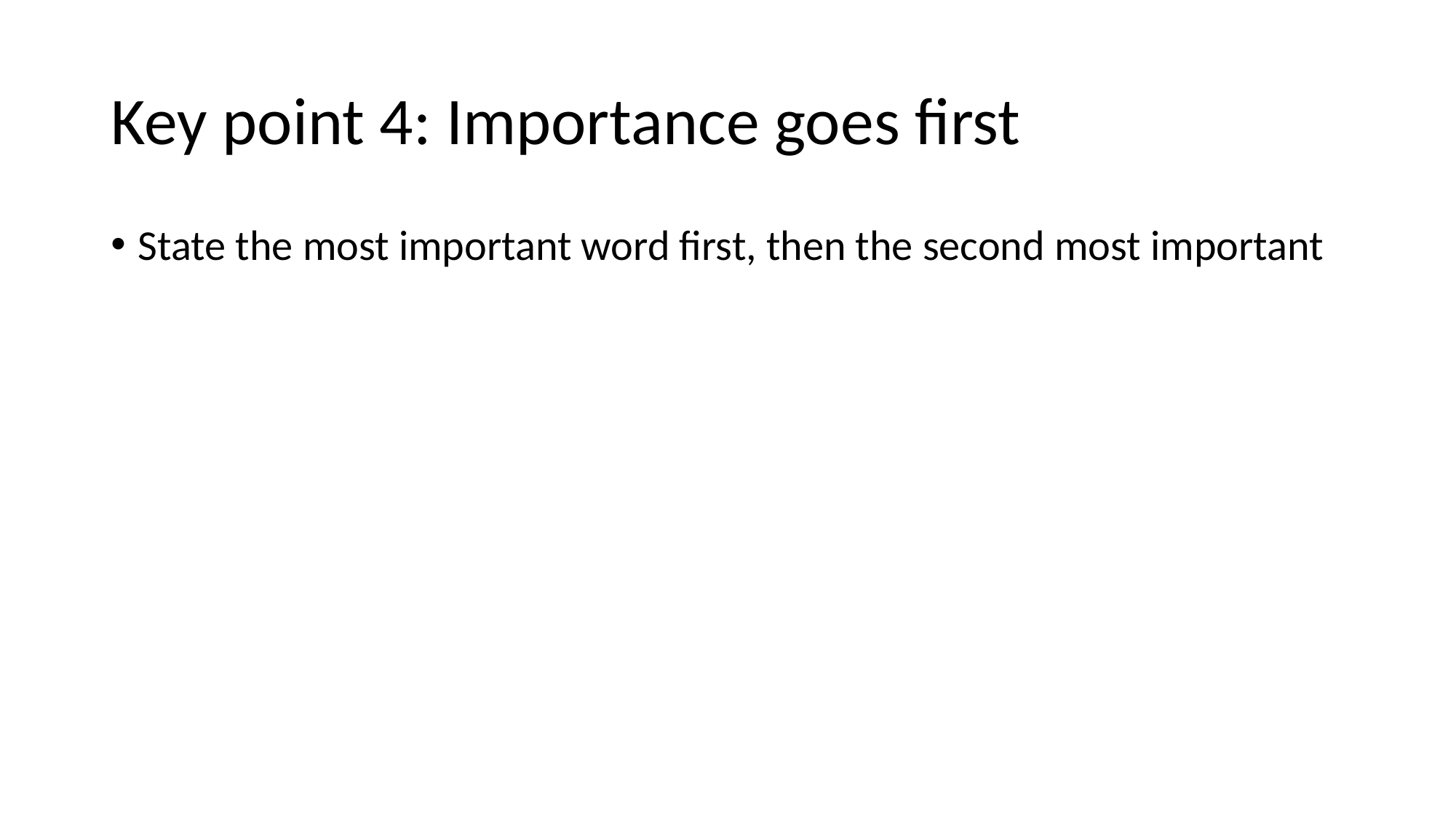

# Key point 4: Importance goes first
State the most important word first, then the second most important